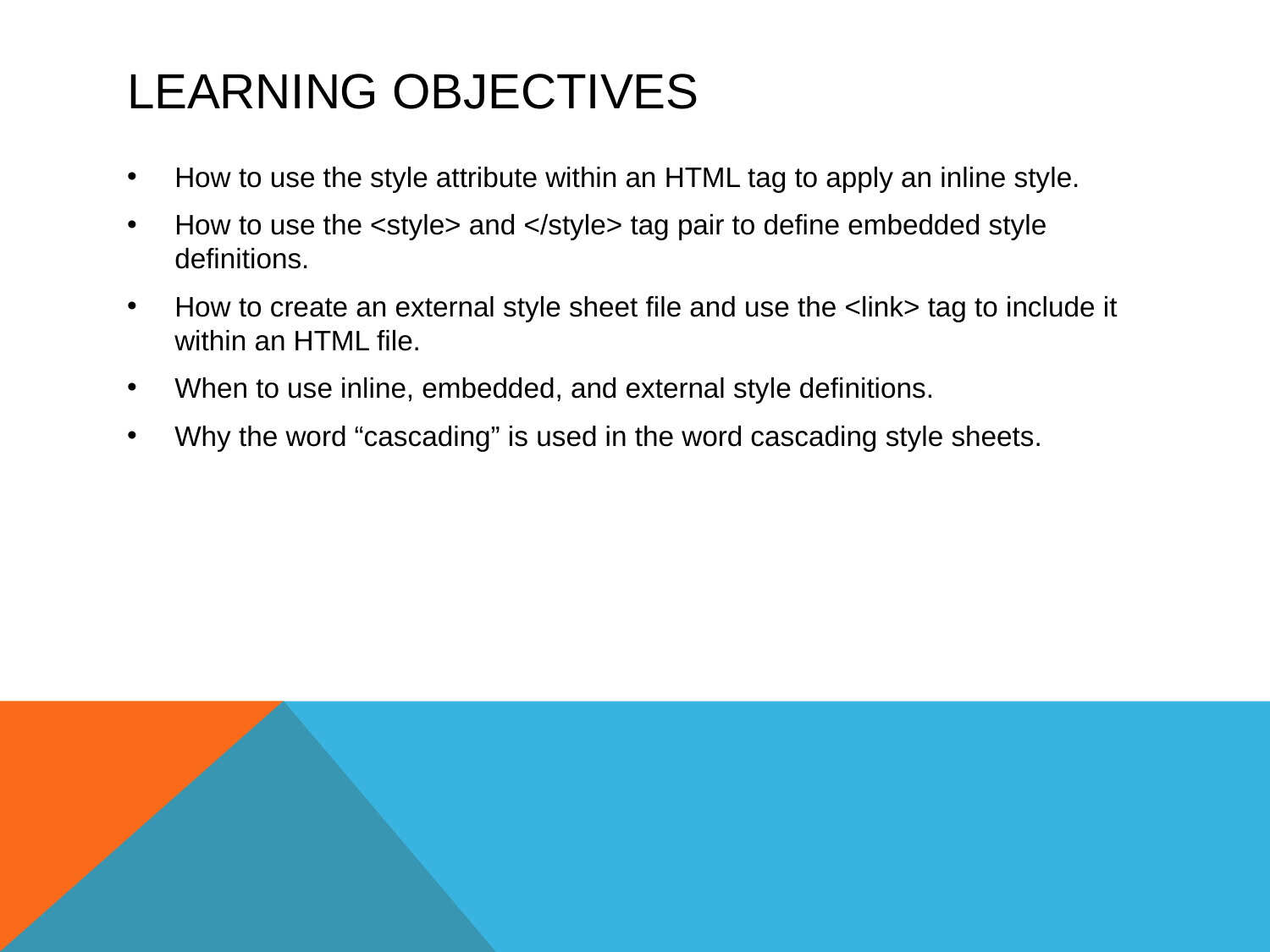

# Learning Objectives
How to use the style attribute within an HTML tag to apply an inline style.
How to use the <style> and </style> tag pair to define embedded style definitions.
How to create an external style sheet file and use the <link> tag to include it within an HTML file.
When to use inline, embedded, and external style definitions.
Why the word “cascading” is used in the word cascading style sheets.